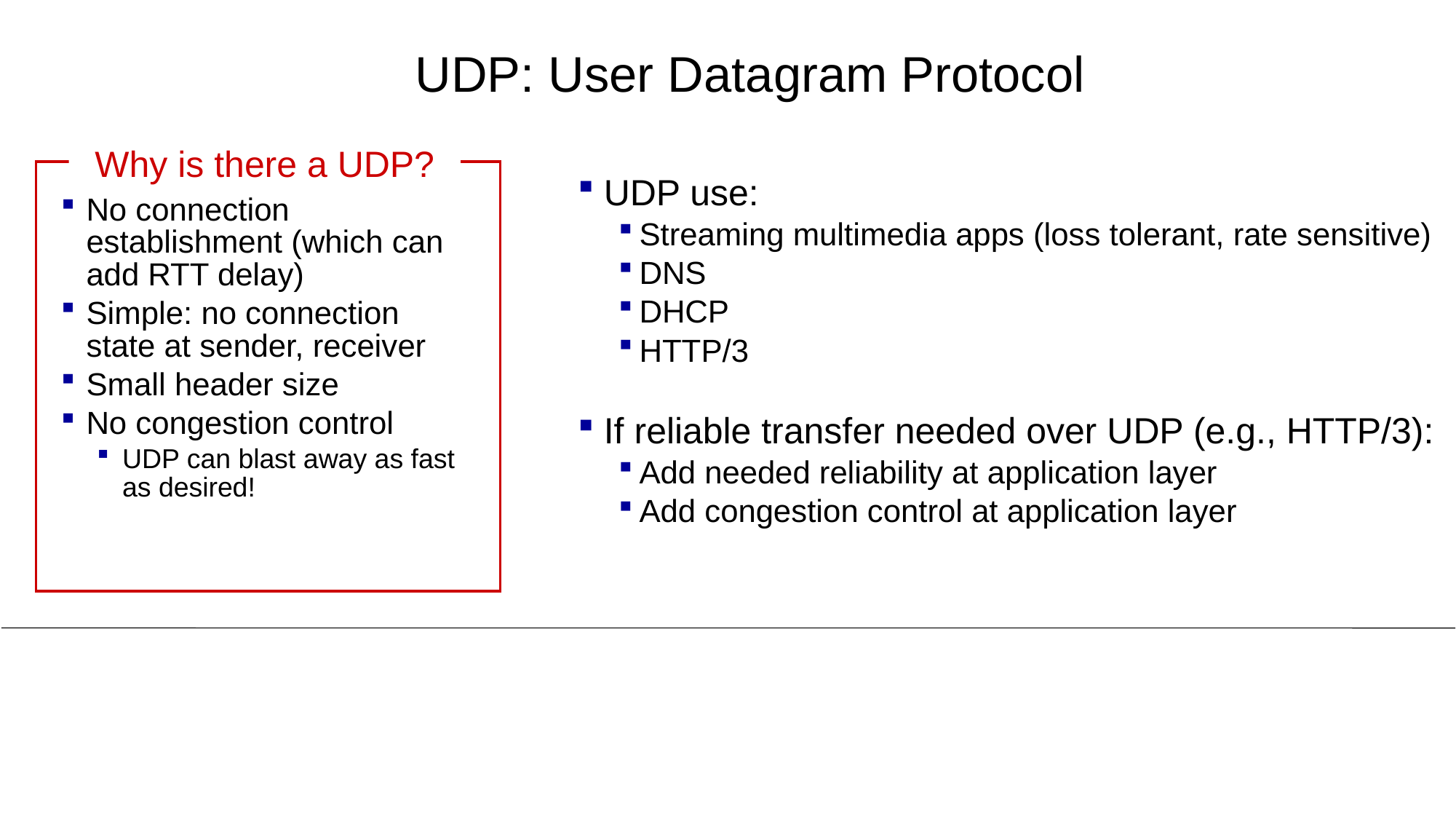

# UDP: User Datagram Protocol
Why is there a UDP?

No connection establishment (which can add RTT delay)
Simple: no connection state at sender, receiver
Small header size
No congestion control
UDP can blast away as fast as desired!
UDP use:
Streaming multimedia apps (loss tolerant, rate sensitive)
DNS
DHCP
HTTP/3

If reliable transfer needed over UDP (e.g., HTTP/3):
Add needed reliability at application layer
Add congestion control at application layer